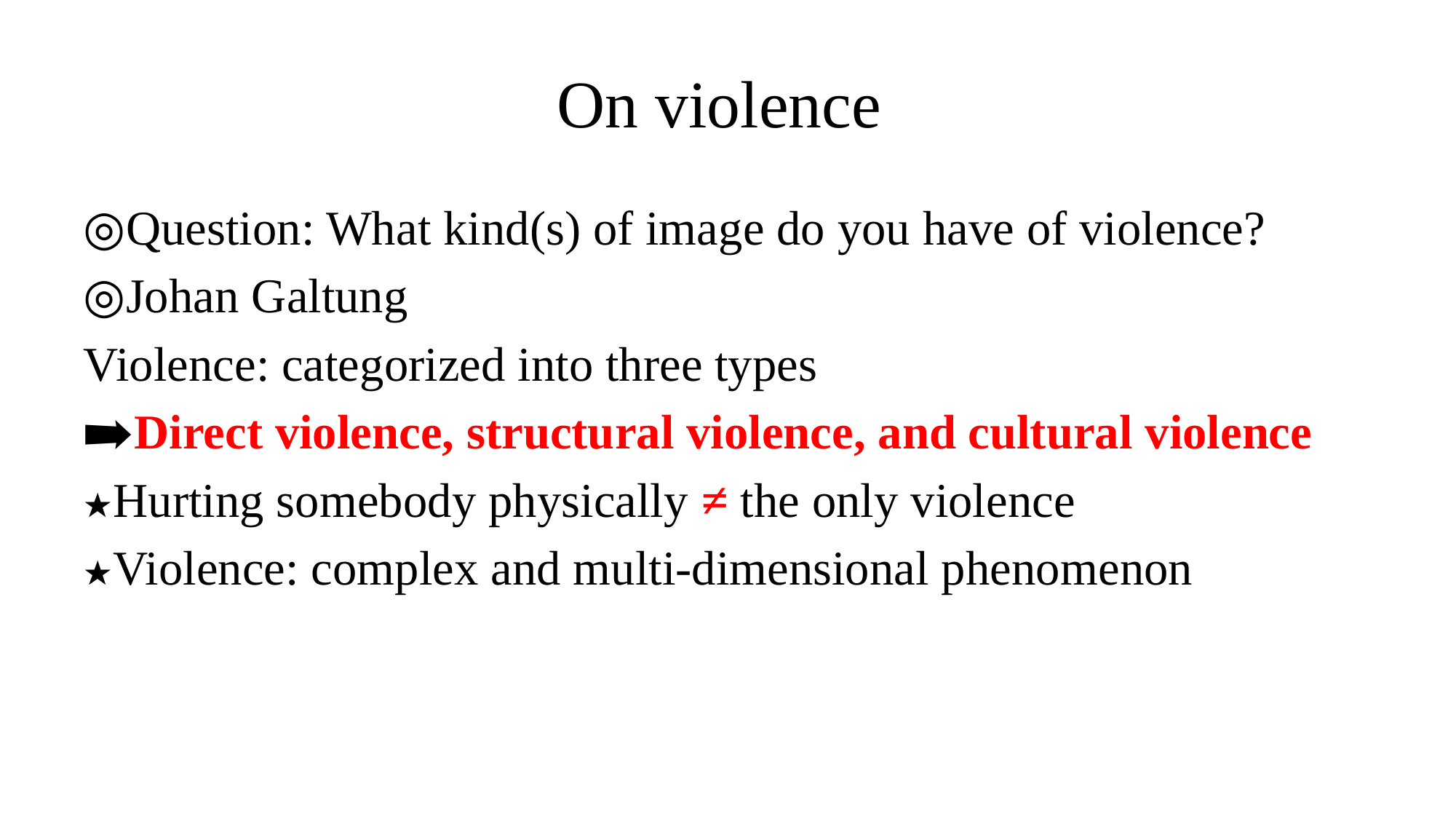

# On violence
◎Question: What kind(s) of image do you have of violence?
◎Johan Galtung
Violence: categorized into three types
➡Direct violence, structural violence, and cultural violence
★Hurting somebody physically ≠ the only violence
★Violence: complex and multi-dimensional phenomenon